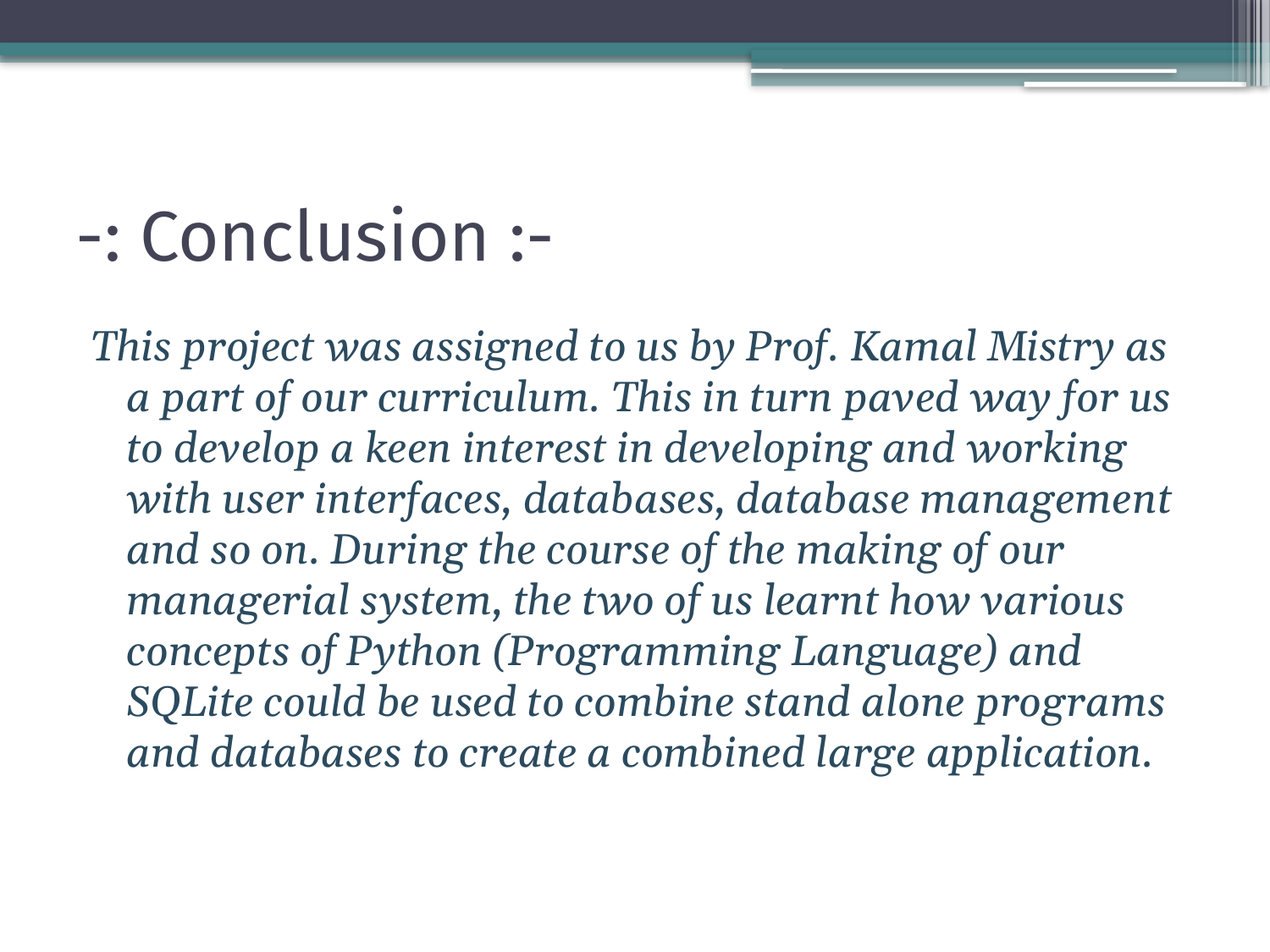

# -: Conclusion :-
This project was assigned to us by Prof. Kamal Mistry as a part of our curriculum. This in turn paved way for us to develop a keen interest in developing and working with user interfaces, databases, database management and so on. During the course of the making of our managerial system, the two of us learnt how various concepts of Python (Programming Language) and SQLite could be used to combine stand alone programs and databases to create a combined large application.